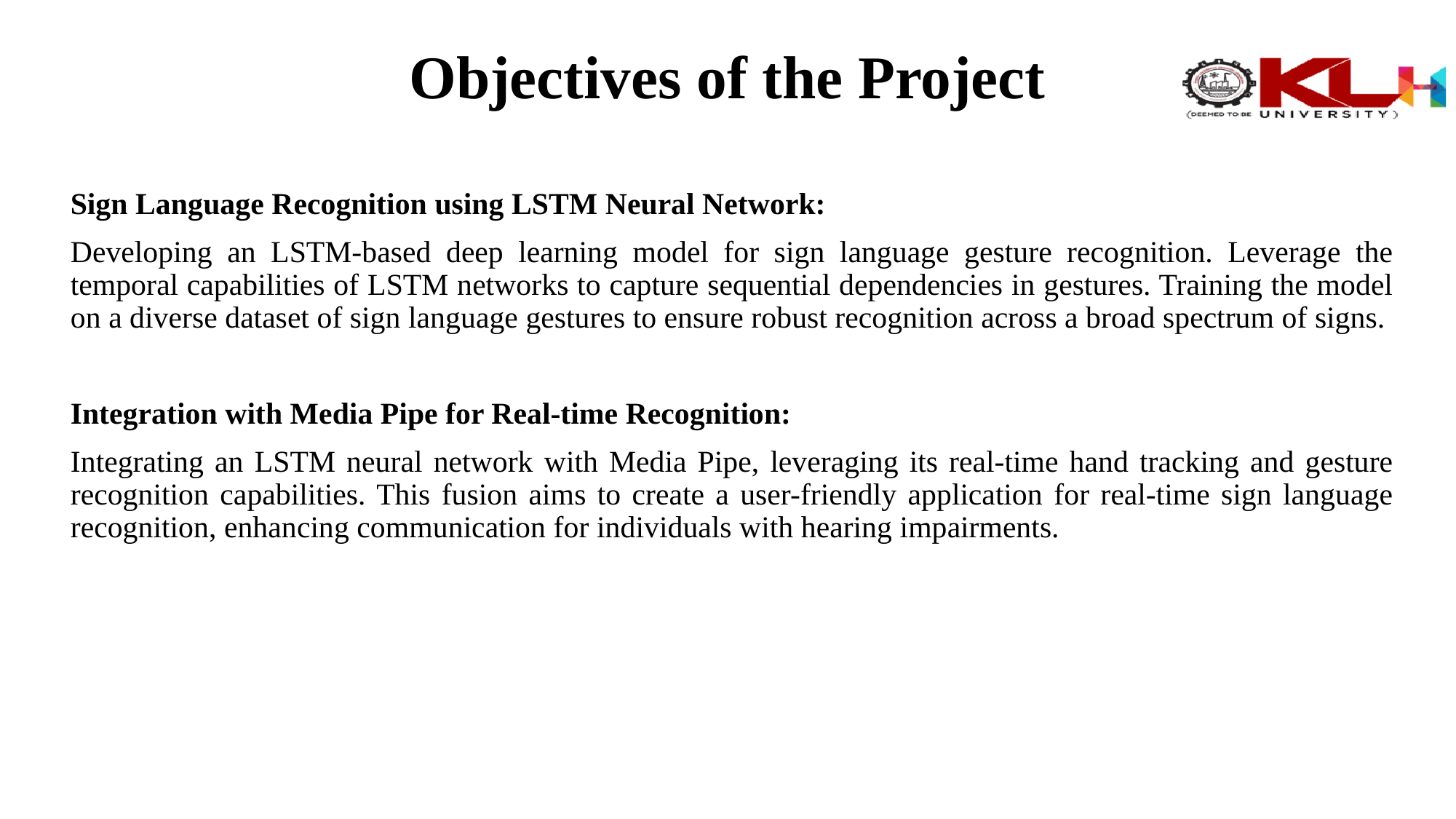

# Objectives of the Project
Sign Language Recognition using LSTM Neural Network:
Developing an LSTM-based deep learning model for sign language gesture recognition. Leverage the temporal capabilities of LSTM networks to capture sequential dependencies in gestures. Training the model on a diverse dataset of sign language gestures to ensure robust recognition across a broad spectrum of signs.

Integration with Media Pipe for Real-time Recognition:
Integrating an LSTM neural network with Media Pipe, leveraging its real-time hand tracking and gesture recognition capabilities. This fusion aims to create a user-friendly application for real-time sign language recognition, enhancing communication for individuals with hearing impairments.